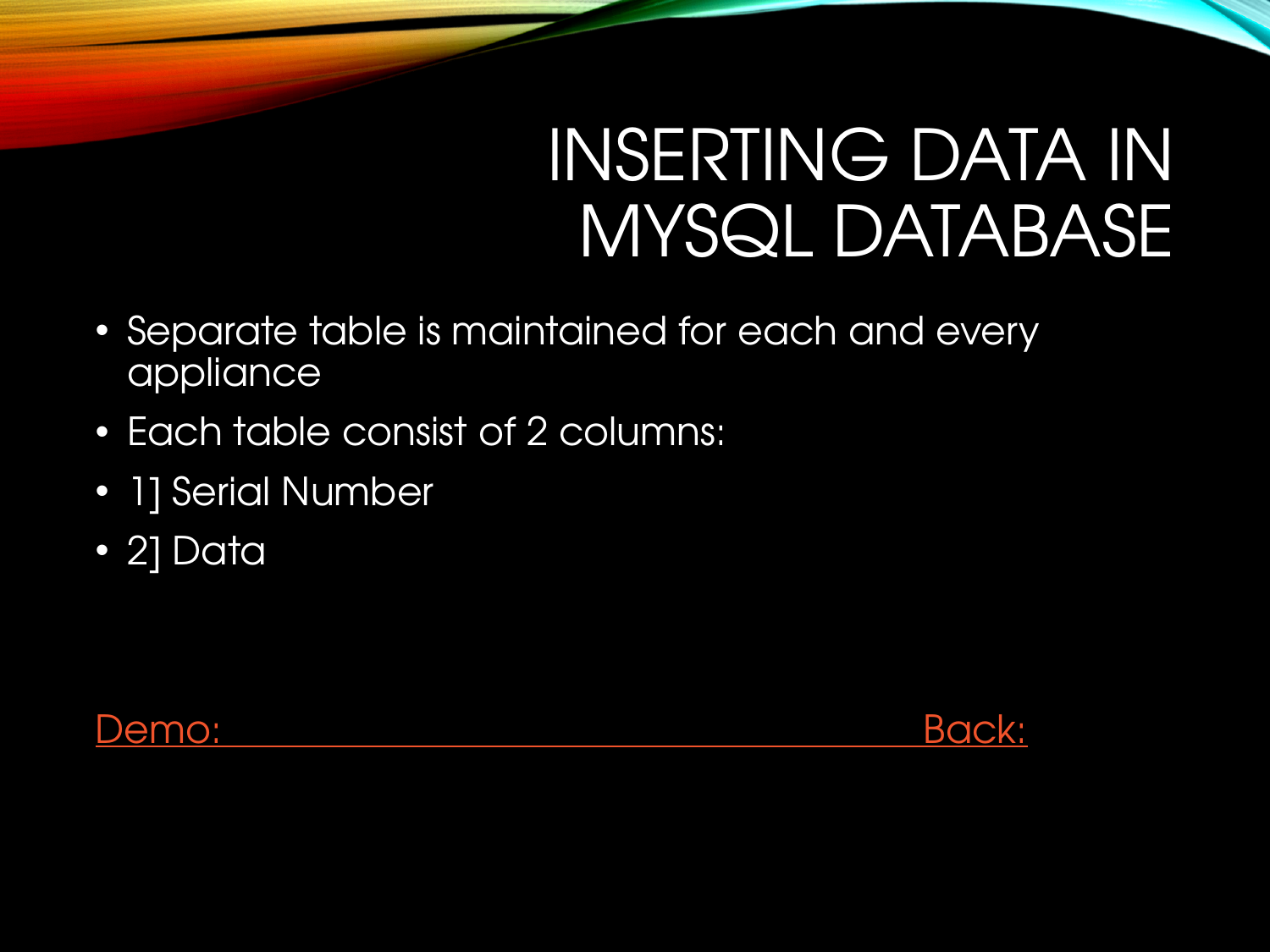

# Inserting Data in MYSQL database
Separate table is maintained for each and every appliance
Each table consist of 2 columns:
1] Serial Number
2] Data

Demo:                                                                 Back: